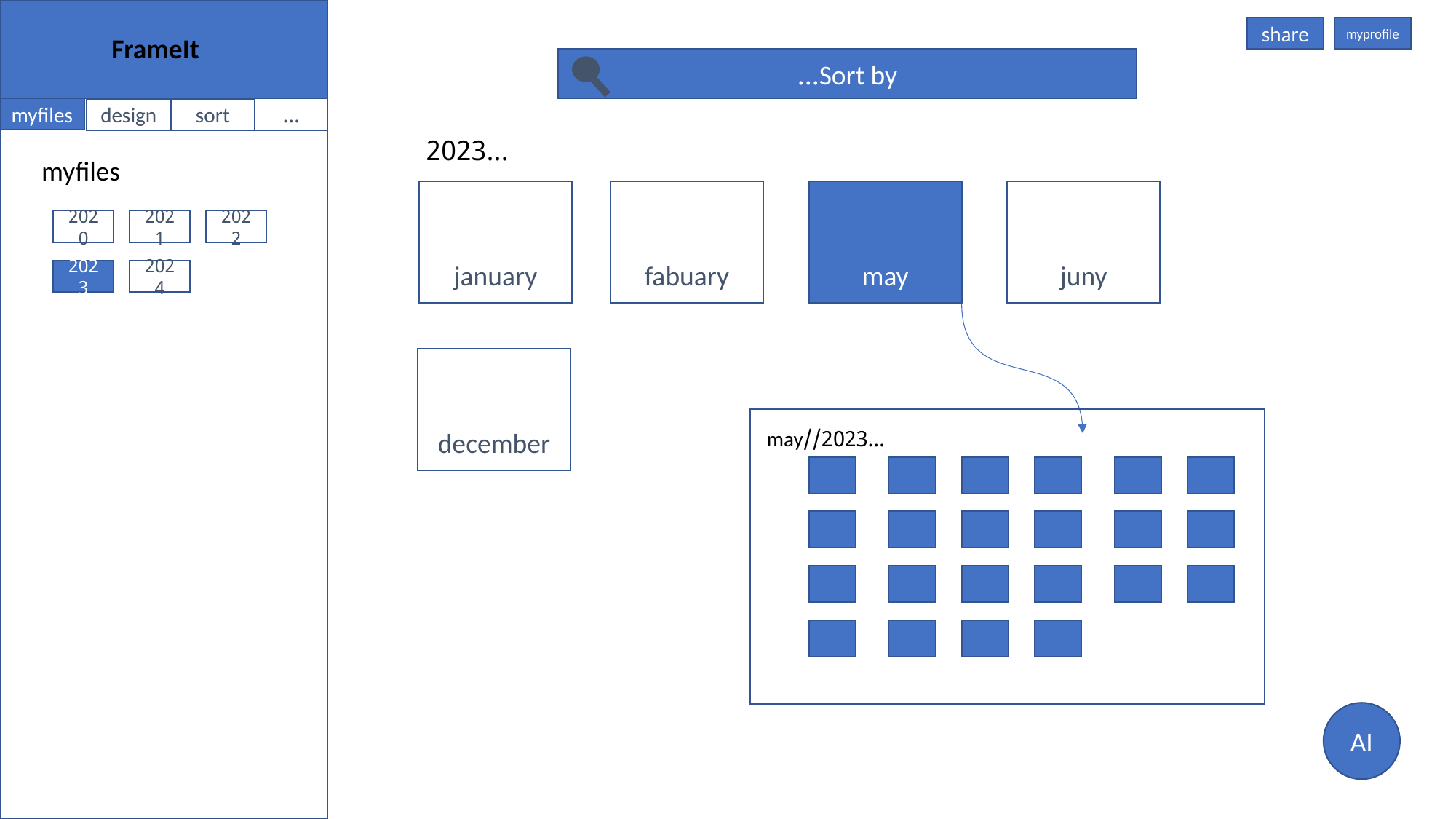

share
myprofile
FrameIt
Sort by...

myfiles
…
design
sort
…2023
myfiles

january

fabuary

may

juny
2020
2021
2022
2023
2024

december

…2023//may

AI